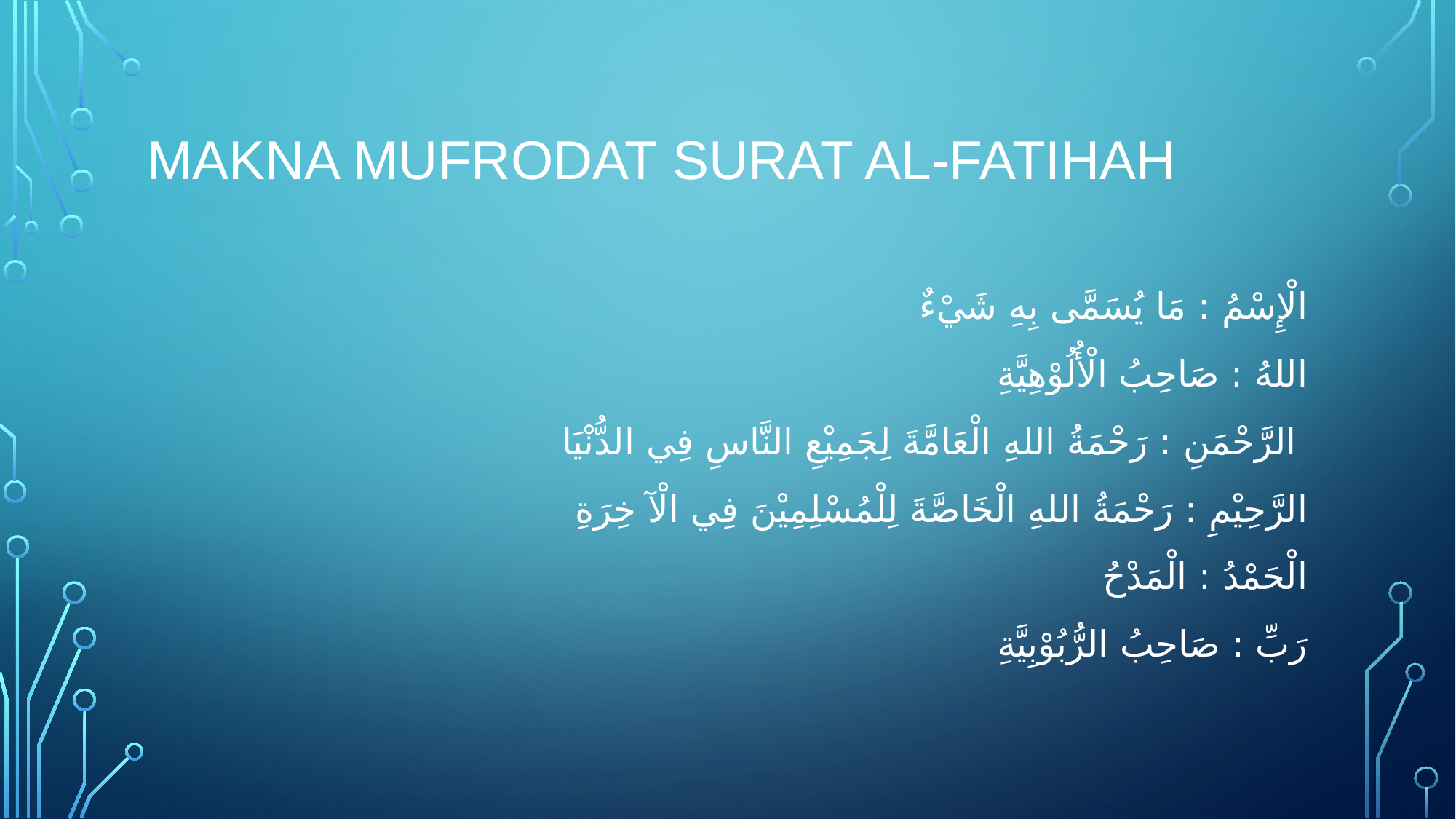

# Makna mufrodat surat al-fatihah
الْإِسْمُ : مَا يُسَمَّى بِهِ شَيْءٌ
اللهُ : صَاحِبُ الْأُلُوْهِيَّةِ
الرَّحْمَنِ : رَحْمَةُ اللهِ الْعَامَّةَ لِجَمِيْعِ النَّاسِ فِي الدُّنْيَا
الرَّحِيْمِ : رَحْمَةُ اللهِ الْخَاصَّةَ لِلْمُسْلِمِيْنَ فِي الْآ خِرَةِ
الْحَمْدُ : الْمَدْحُ
رَبِّ : صَاحِبُ الرُّبُوْبِيَّةِ